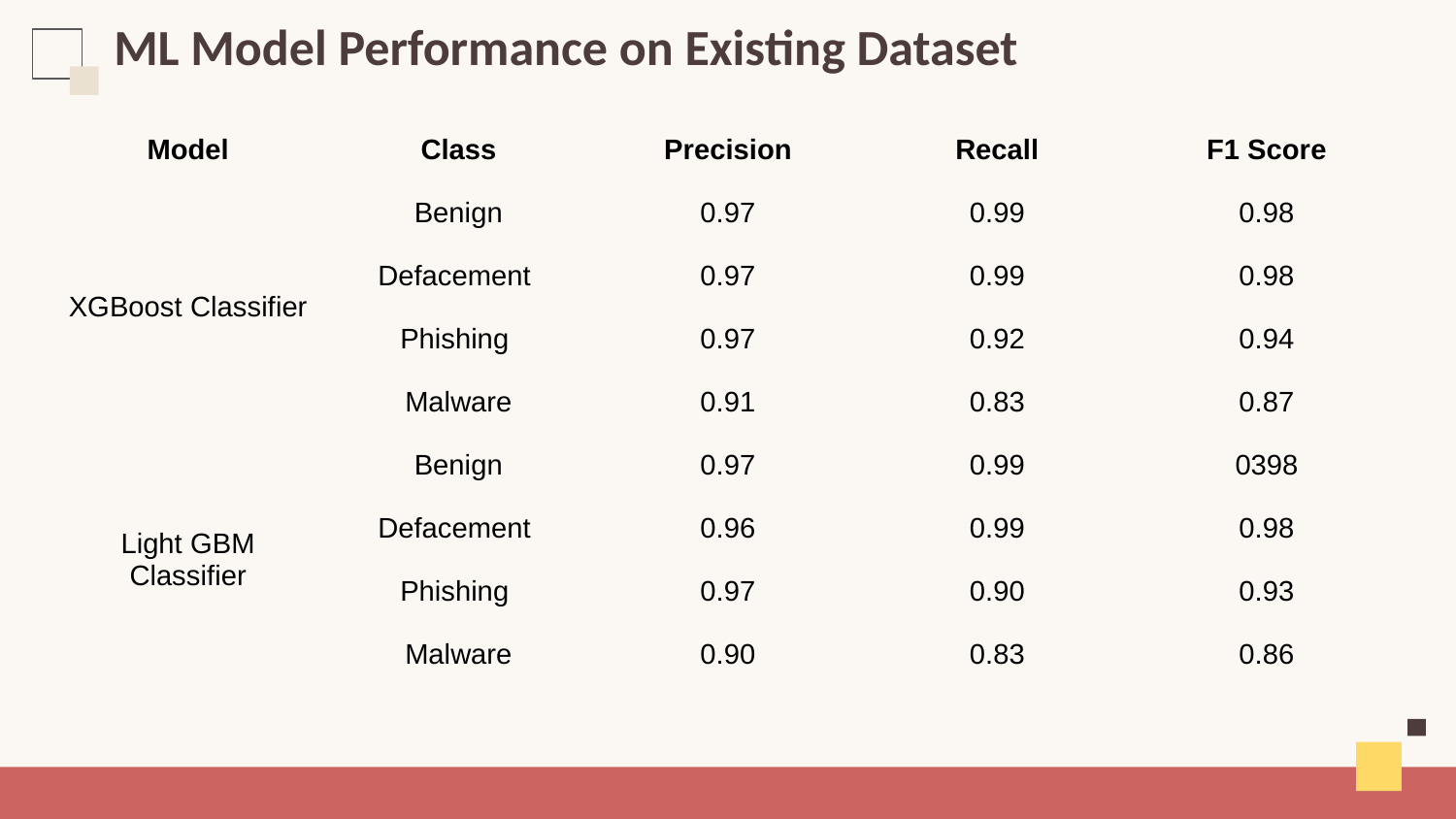

ML Model Performance on Existing Dataset
| Model | Class | Precision | Recall | F1 Score |
| --- | --- | --- | --- | --- |
| XGBoost Classifier | Benign | 0.97 | 0.99 | 0.98 |
|  | Defacement | 0.97 | 0.99 | 0.98 |
|  | Phishing | 0.97 | 0.92 | 0.94 |
|  | Malware | 0.91 | 0.83 | 0.87 |
| Light GBM Classifier | Benign | 0.97 | 0.99 | 0398 |
|  | Defacement | 0.96 | 0.99 | 0.98 |
|  | Phishing | 0.97 | 0.90 | 0.93 |
|  | Malware | 0.90 | 0.83 | 0.86 |